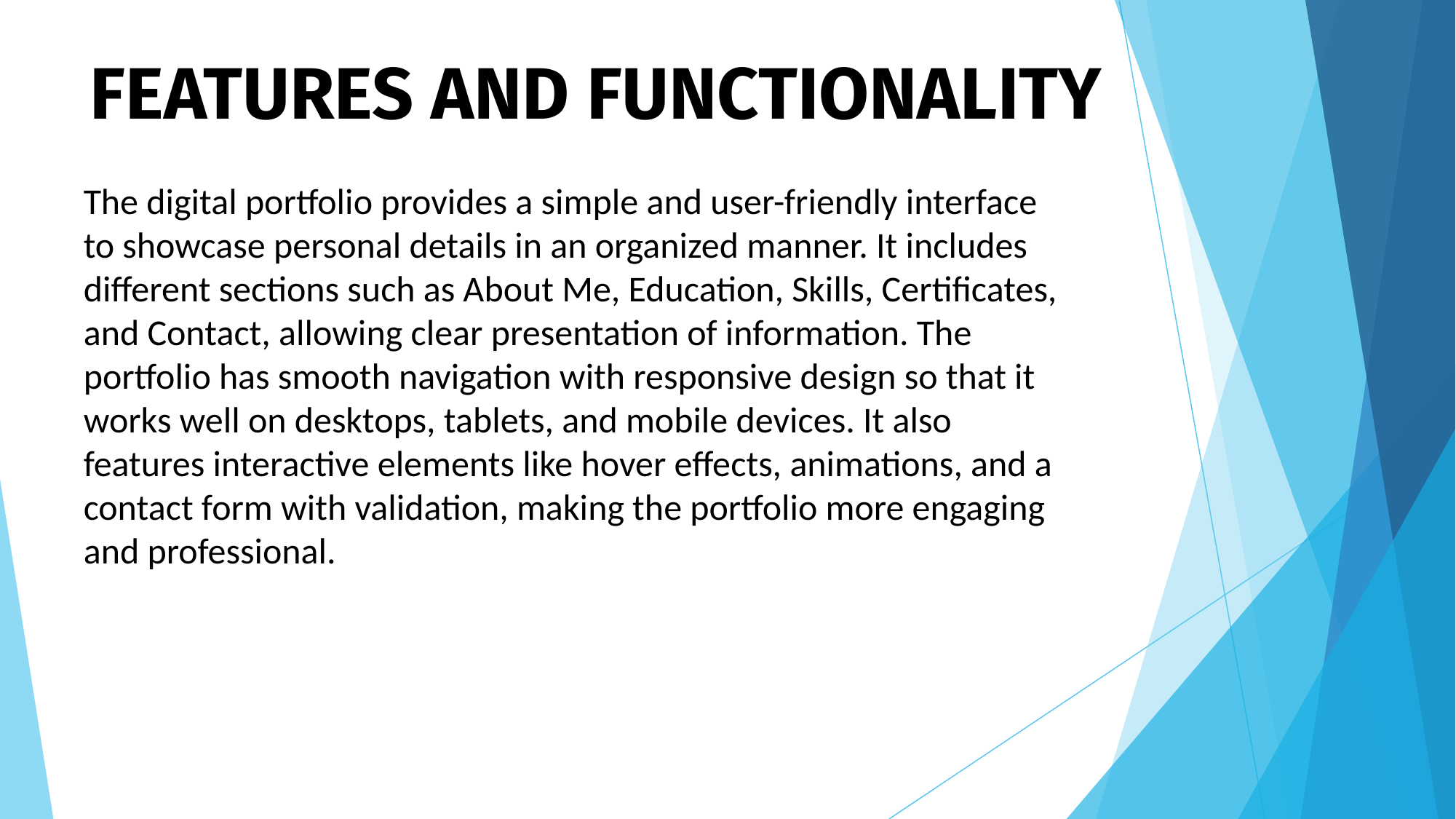

# FEATURES AND FUNCTIONALITY
The digital portfolio provides a simple and user-friendly interface to showcase personal details in an organized manner. It includes different sections such as About Me, Education, Skills, Certificates, and Contact, allowing clear presentation of information. The portfolio has smooth navigation with responsive design so that it works well on desktops, tablets, and mobile devices. It also features interactive elements like hover effects, animations, and a contact form with validation, making the portfolio more engaging and professional.